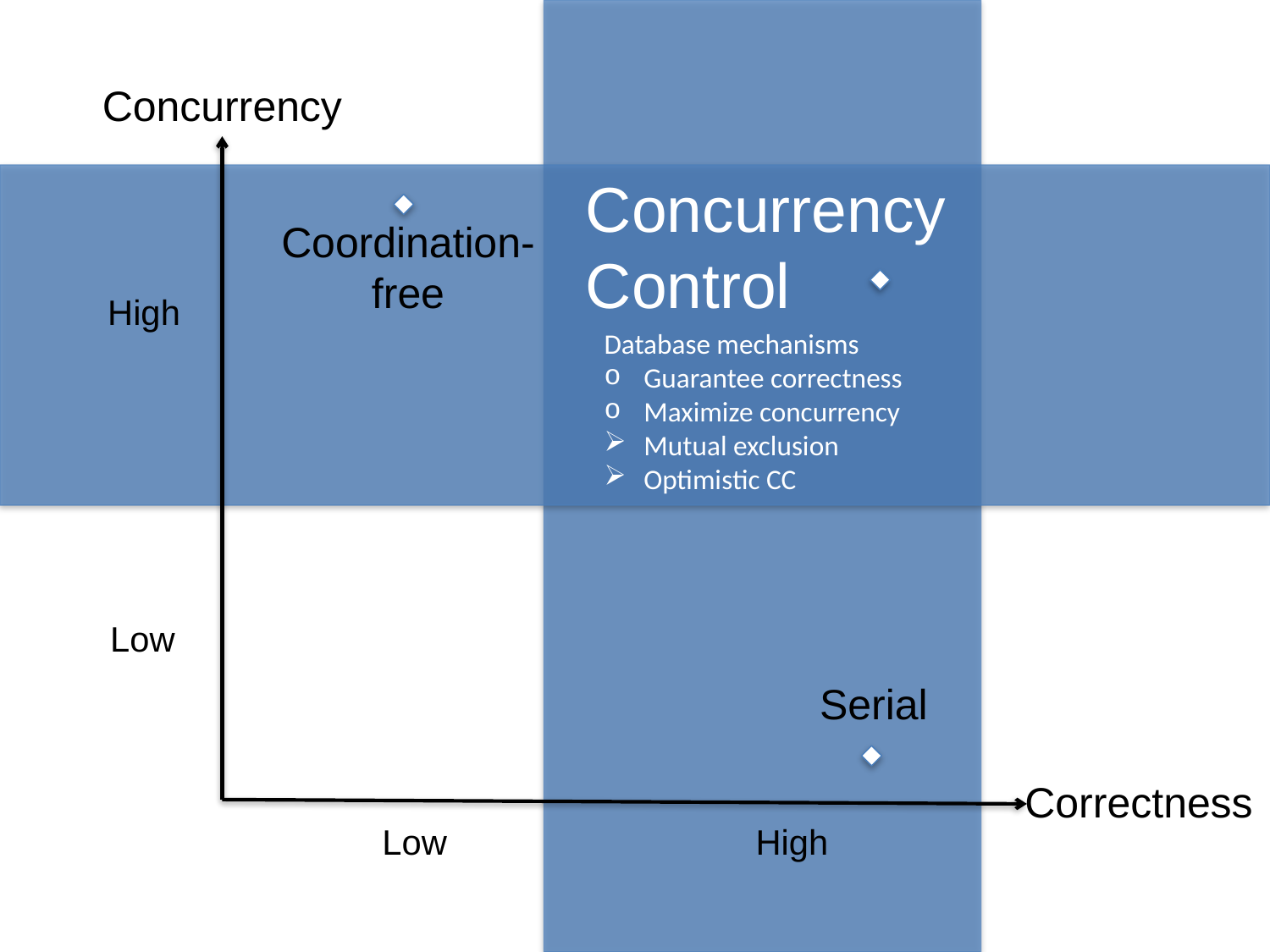

Concurrency
Concurrency
Control

Coordination-
free

High
Database mechanisms
Guarantee correctness
Maximize concurrency
Mutual exclusion
Optimistic CC
Low
Serial

Correctness
Low
High